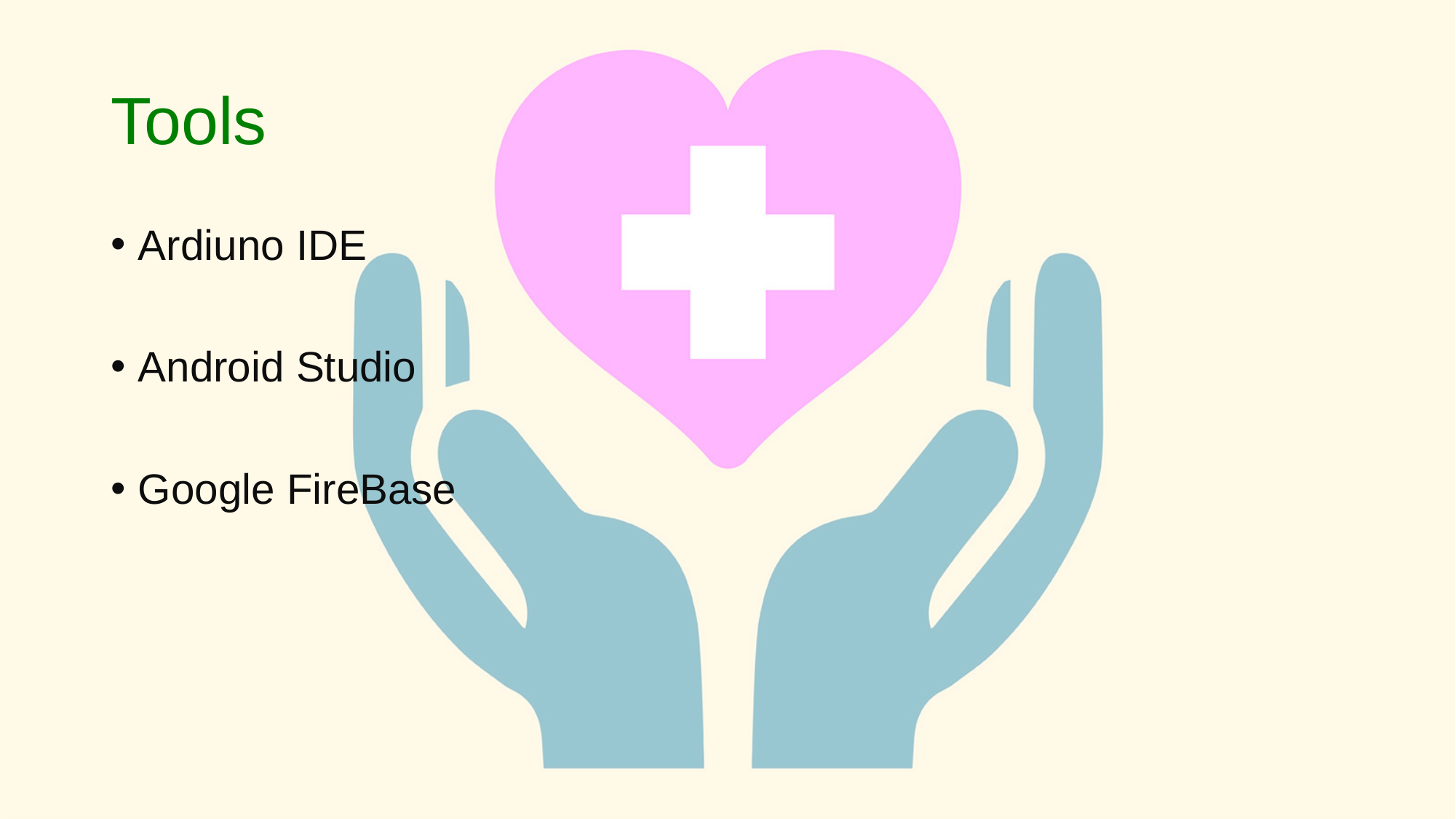

# Tools
Ardiuno IDE

Android Studio

Google FireBase